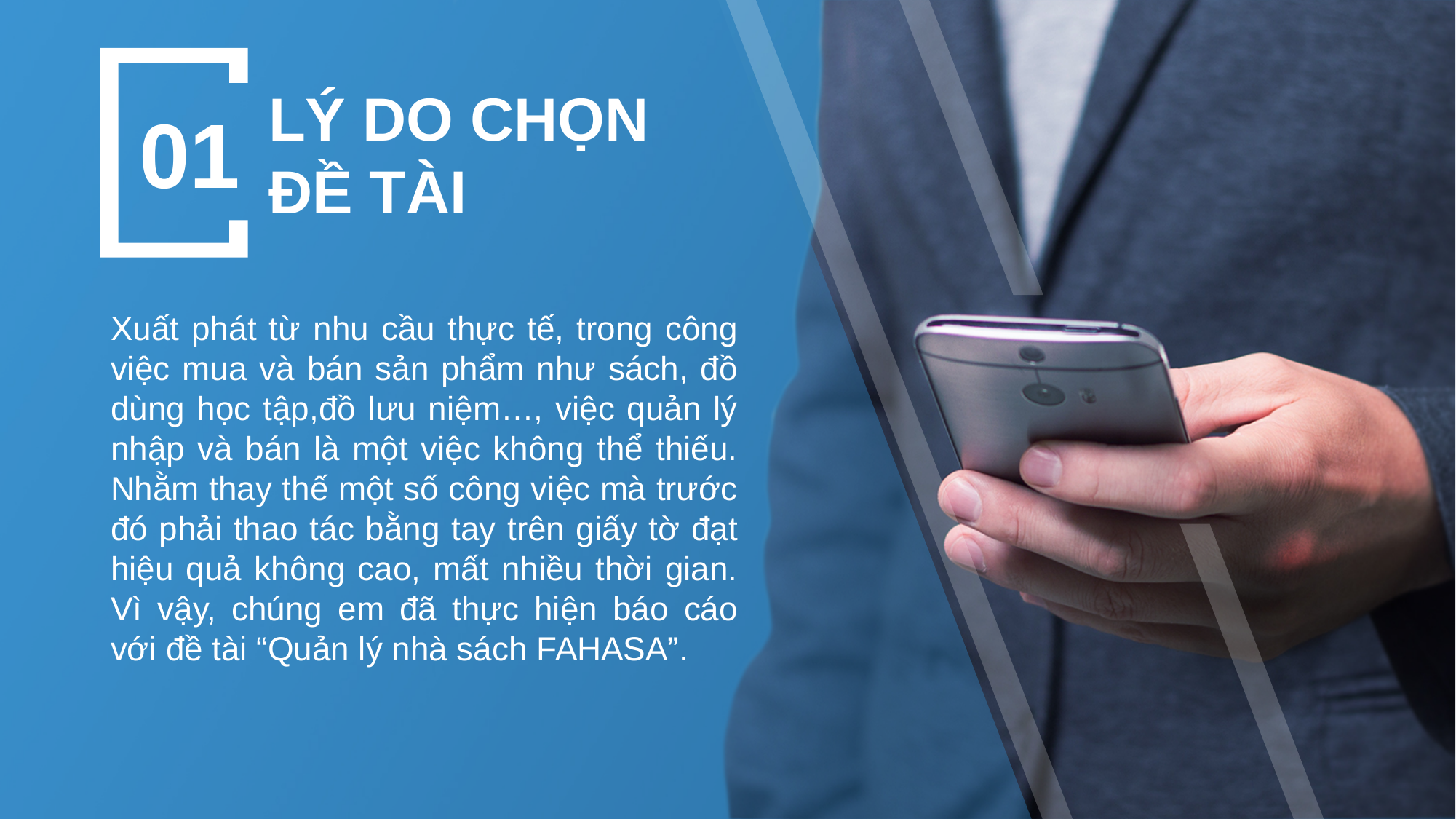

LÝ DO CHỌN
ĐỀ TÀI
01
Xuất phát từ nhu cầu thực tế, trong công việc mua và bán sản phẩm như sách, đồ dùng học tập,đồ lưu niệm…, việc quản lý nhập và bán là một việc không thể thiếu. Nhằm thay thế một số công việc mà trước đó phải thao tác bằng tay trên giấy tờ đạt hiệu quả không cao, mất nhiều thời gian. Vì vậy, chúng em đã thực hiện báo cáo với đề tài “Quản lý nhà sách FAHASA”.